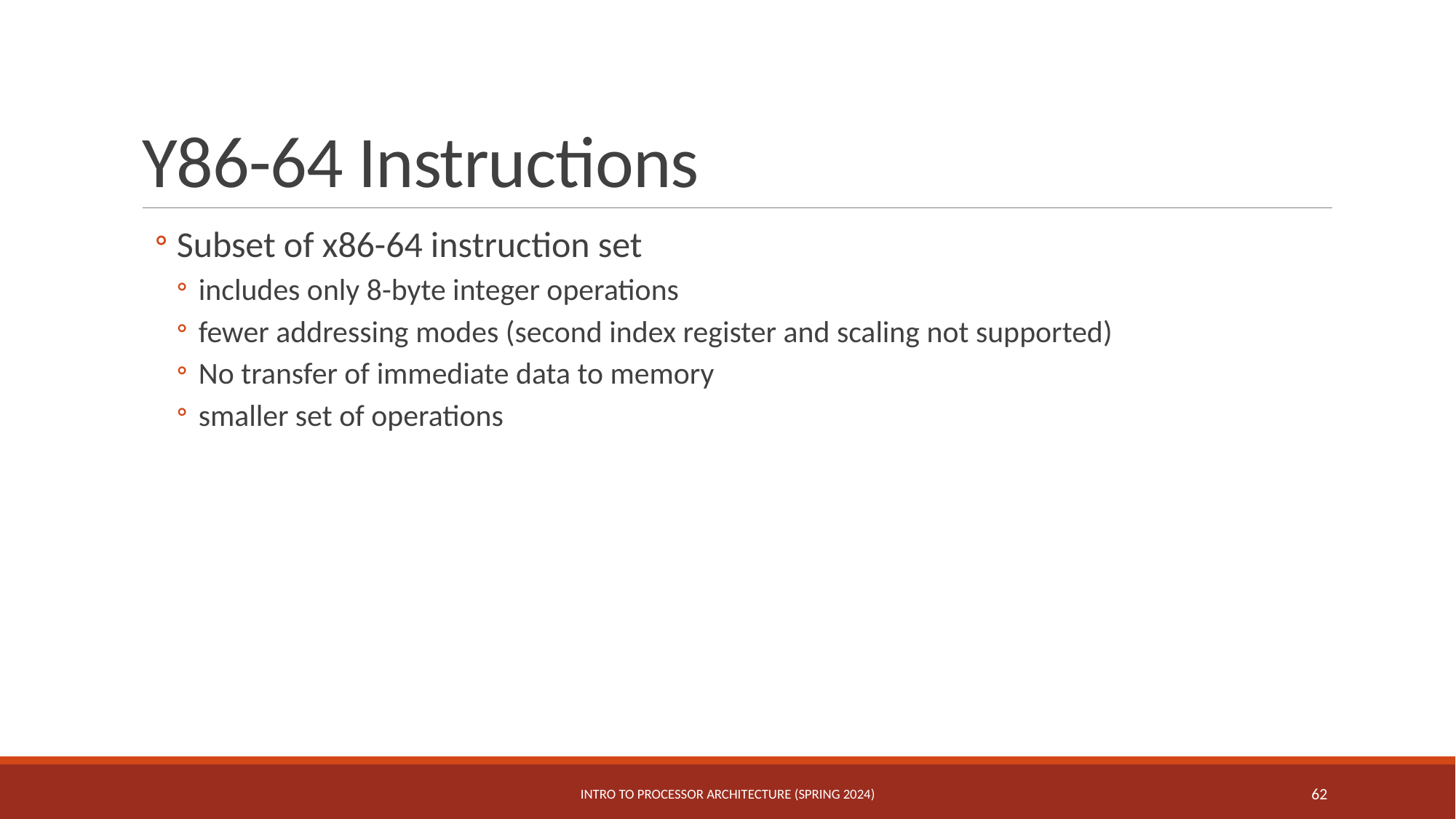

# Y86-64 Instructions
Subset of x86-64 instruction set
includes only 8-byte integer operations
fewer addressing modes (second index register and scaling not supported)
No transfer of immediate data to memory
smaller set of operations

Intro to Processor Architecture (Spring 2024)
62